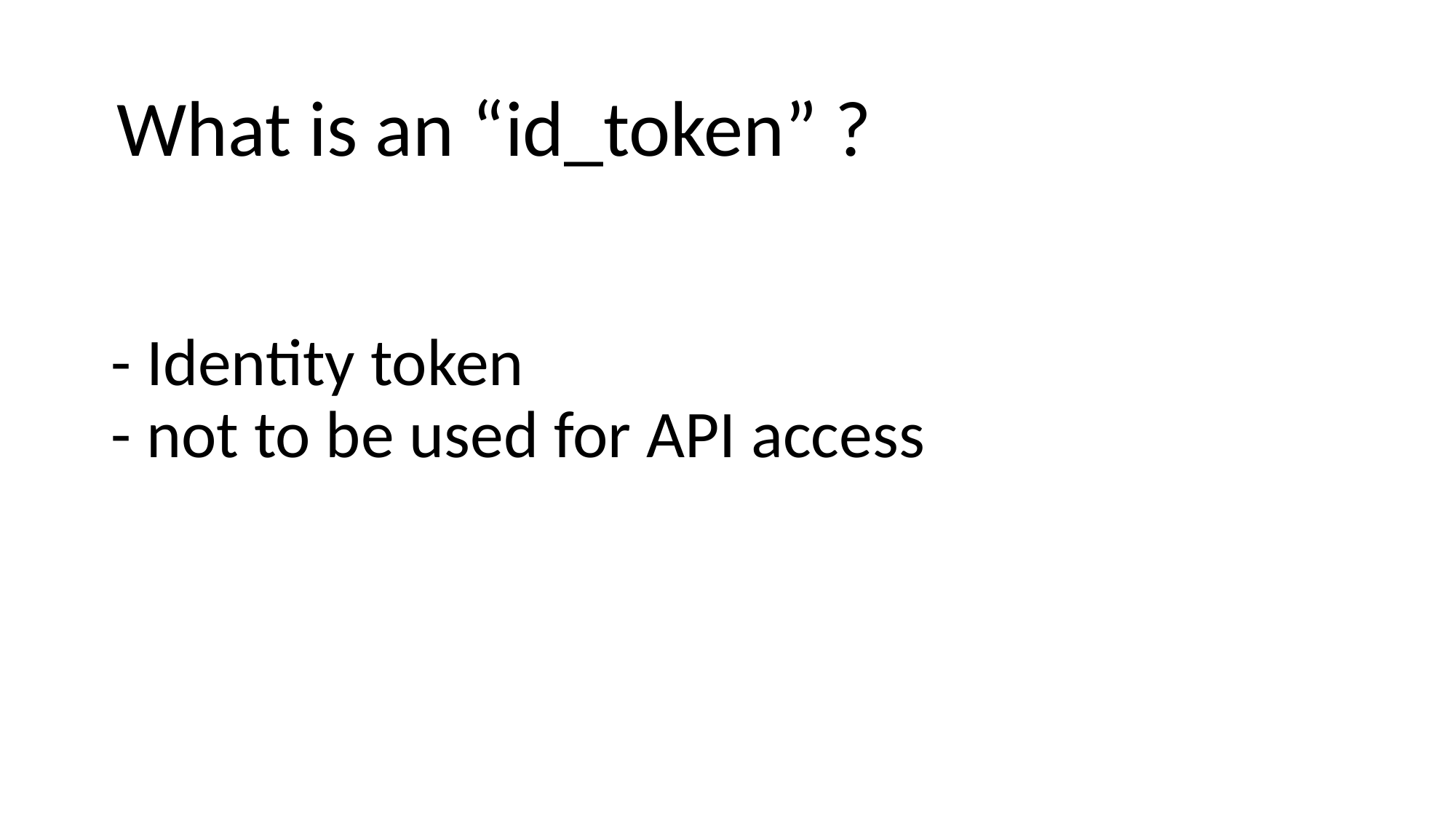

# - Identity token - not to be used for API access
What is an “id_token” ?